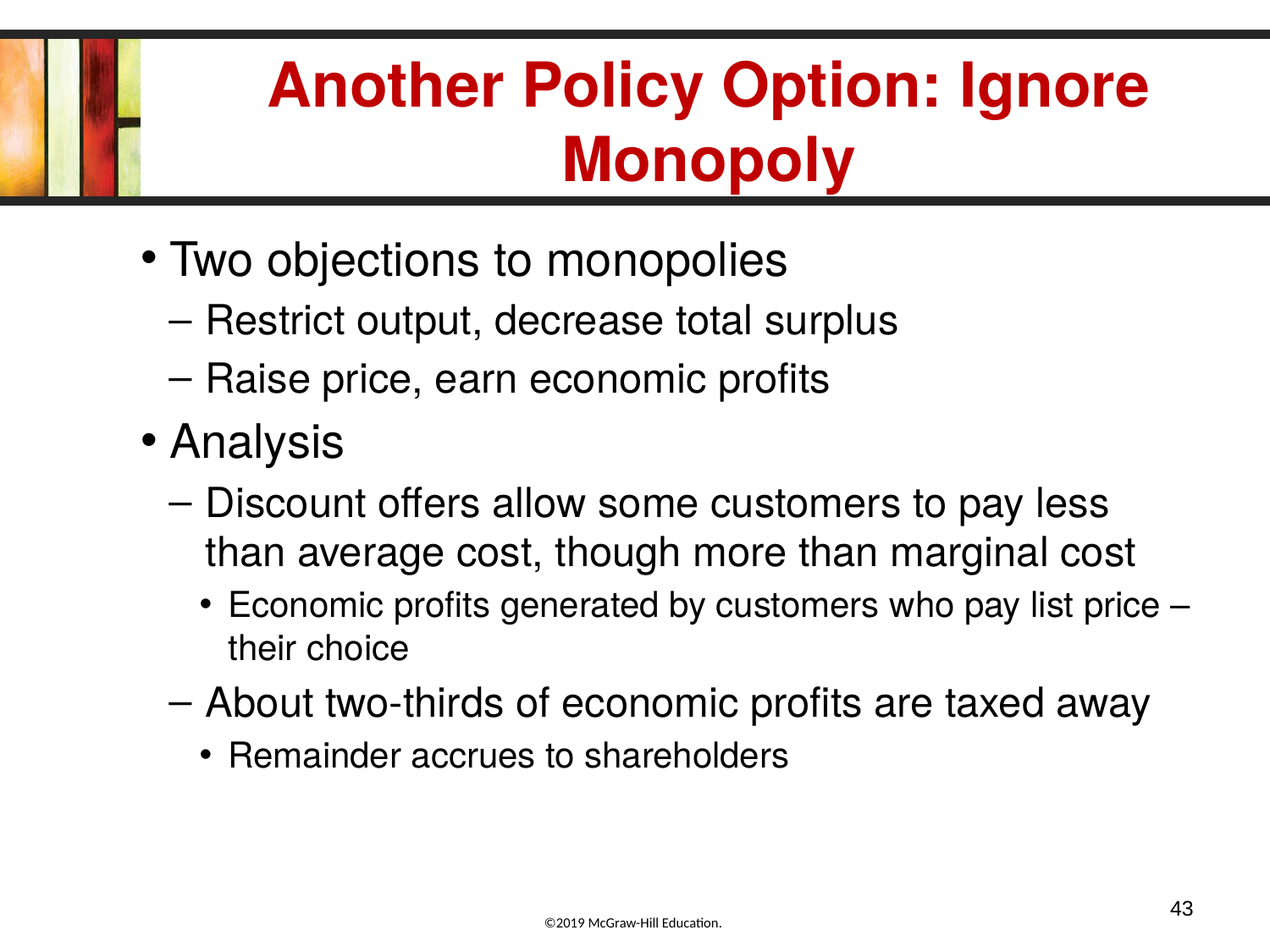

# Another Policy Option: Ignore Monopoly
Two objections to monopolies
Restrict output, decrease total surplus
Raise price, earn economic profits
Analysis
Discount offers allow some customers to pay less than average cost, though more than marginal cost
Economic profits generated by customers who pay list price – their choice
About two-thirds of economic profits are taxed away
Remainder accrues to shareholders

43
©2019 McGraw-Hill Education.